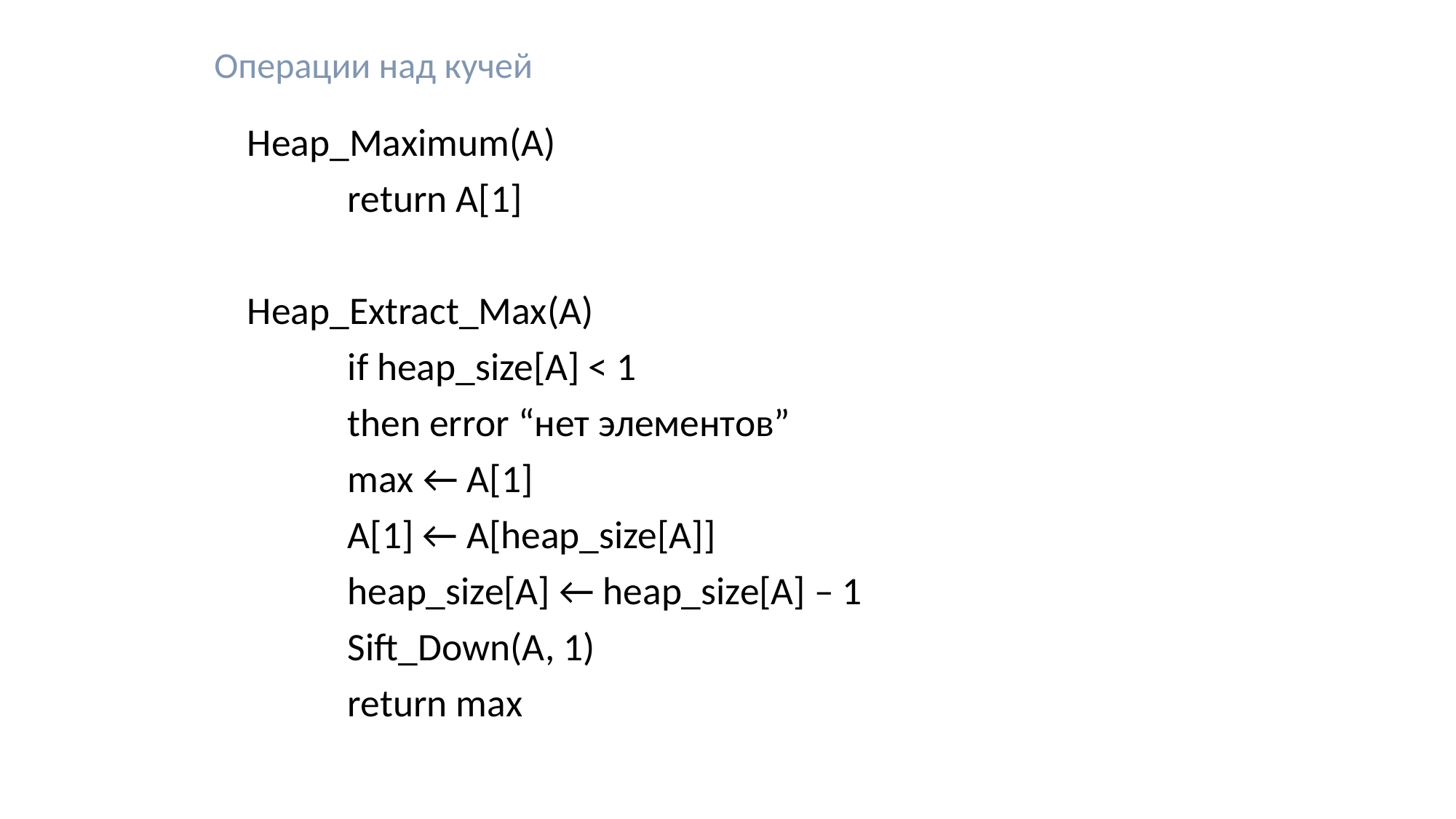

# Операции над кучей
Heap_Maximum(A)
	return A[1]

Heap_Extract_Max(A)
	if heap_size[A] < 1
		then error “нет элементов”
	max ← A[1]
	A[1] ← A[heap_size[A]]
	heap_size[A] ← heap_size[A] – 1
	Sift_Down(A, 1)
	return max